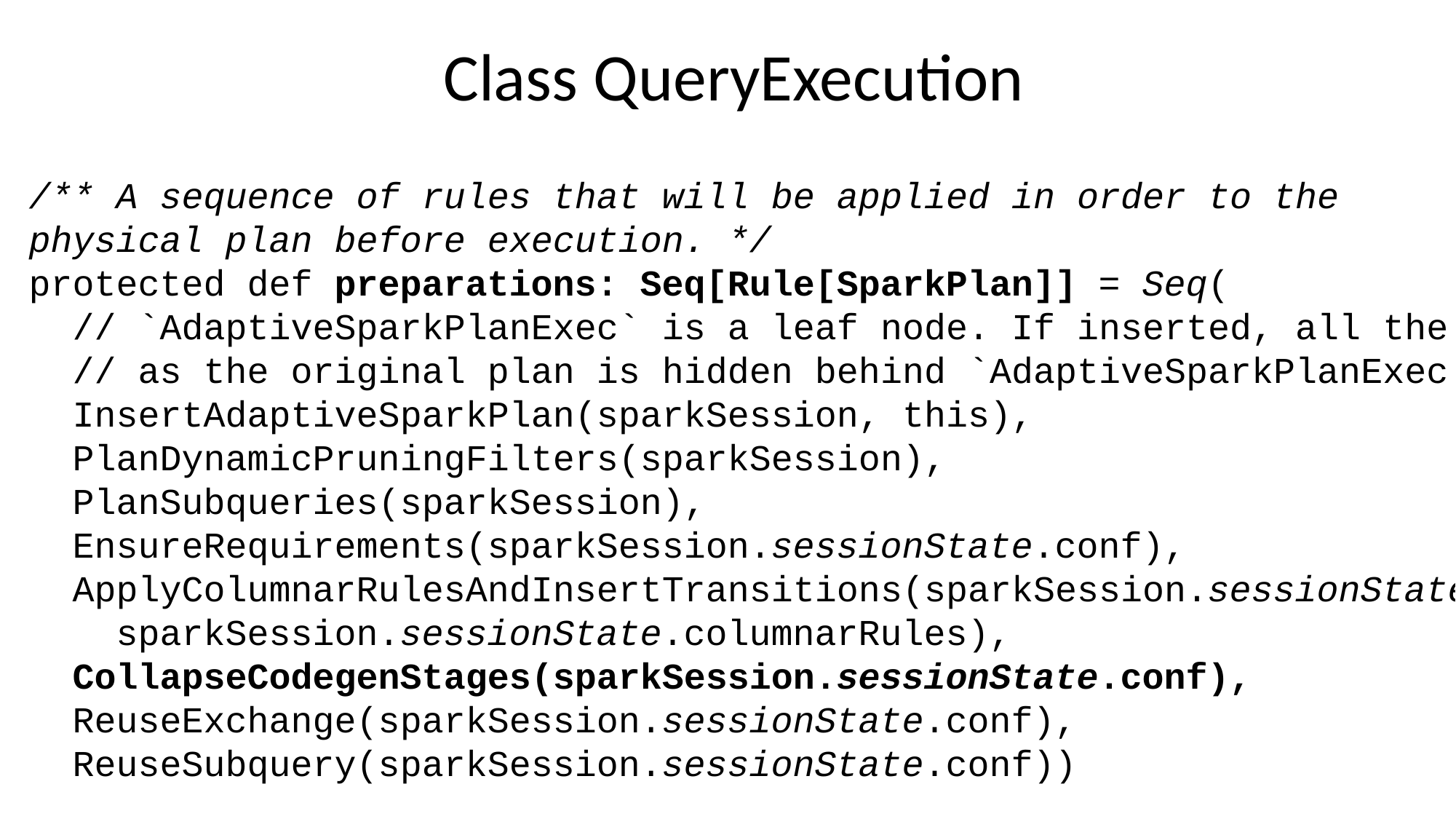

# Class QueryExecution
/** A sequence of rules that will be applied in order to the
physical plan before execution. */
protected def preparations: Seq[Rule[SparkPlan]] = Seq(
  // `AdaptiveSparkPlanExec` is a leaf node. If inserted, all the following rules will be no-op
  // as the original plan is hidden behind `AdaptiveSparkPlanExec`.
  InsertAdaptiveSparkPlan(sparkSession, this),
  PlanDynamicPruningFilters(sparkSession),
  PlanSubqueries(sparkSession),
  EnsureRequirements(sparkSession.sessionState.conf),
  ApplyColumnarRulesAndInsertTransitions(sparkSession.sessionState.conf,
    sparkSession.sessionState.columnarRules),
  CollapseCodegenStages(sparkSession.sessionState.conf),
  ReuseExchange(sparkSession.sessionState.conf),
  ReuseSubquery(sparkSession.sessionState.conf))